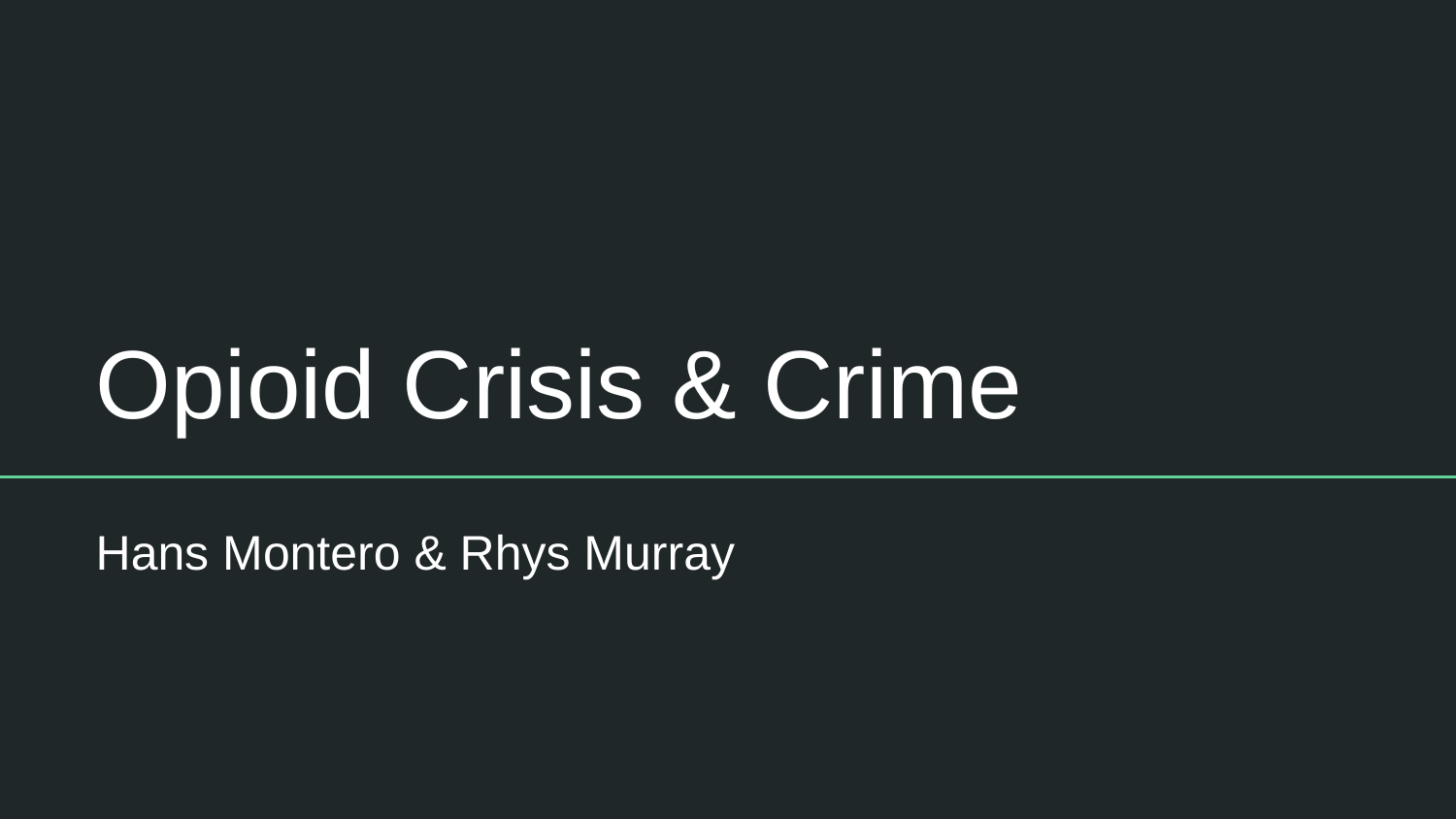

# Opioid Crisis & Crime
Hans Montero & Rhys Murray